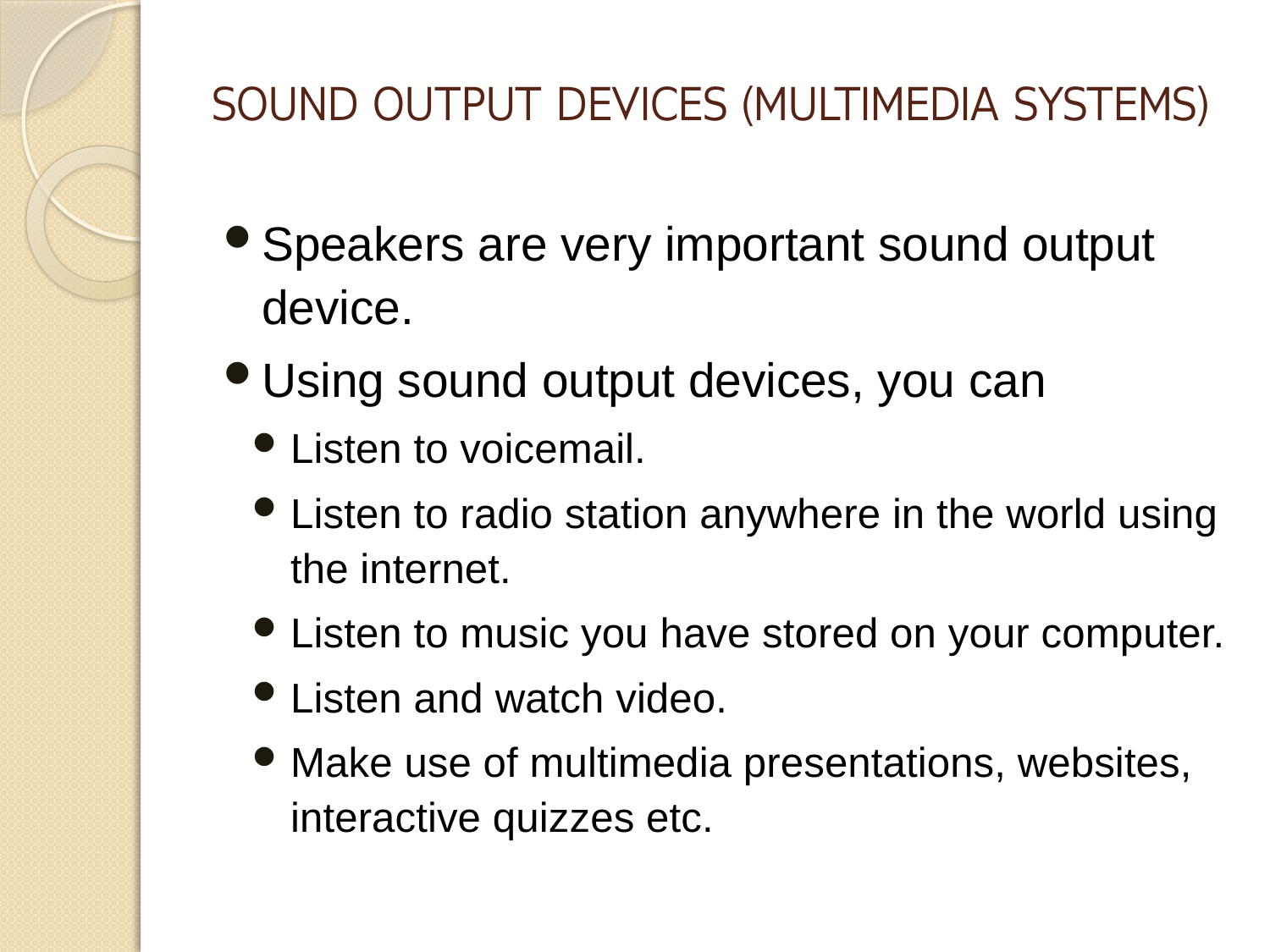

# Sound Output Devices (Multimedia Systems)
Speakers are very important sound output device.
Using sound output devices, you can
Listen to voicemail.
Listen to radio station anywhere in the world using the internet.
Listen to music you have stored on your computer.
Listen and watch video.
Make use of multimedia presentations, websites, interactive quizzes etc.